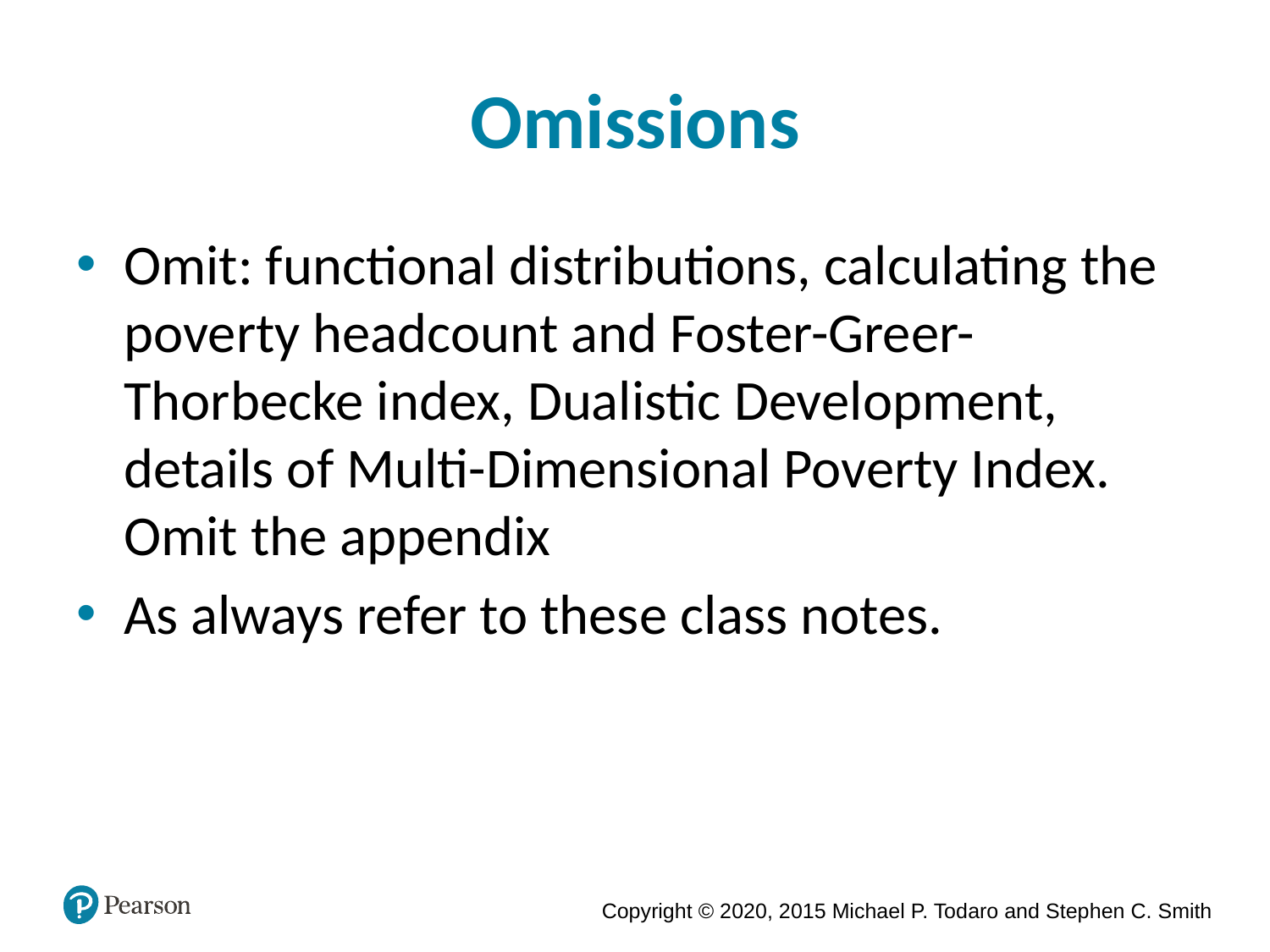

# Omissions
Omit: functional distributions, calculating the poverty headcount and Foster-Greer-Thorbecke index, Dualistic Development, details of Multi-Dimensional Poverty Index.
Omit the appendix
As always refer to these class notes.